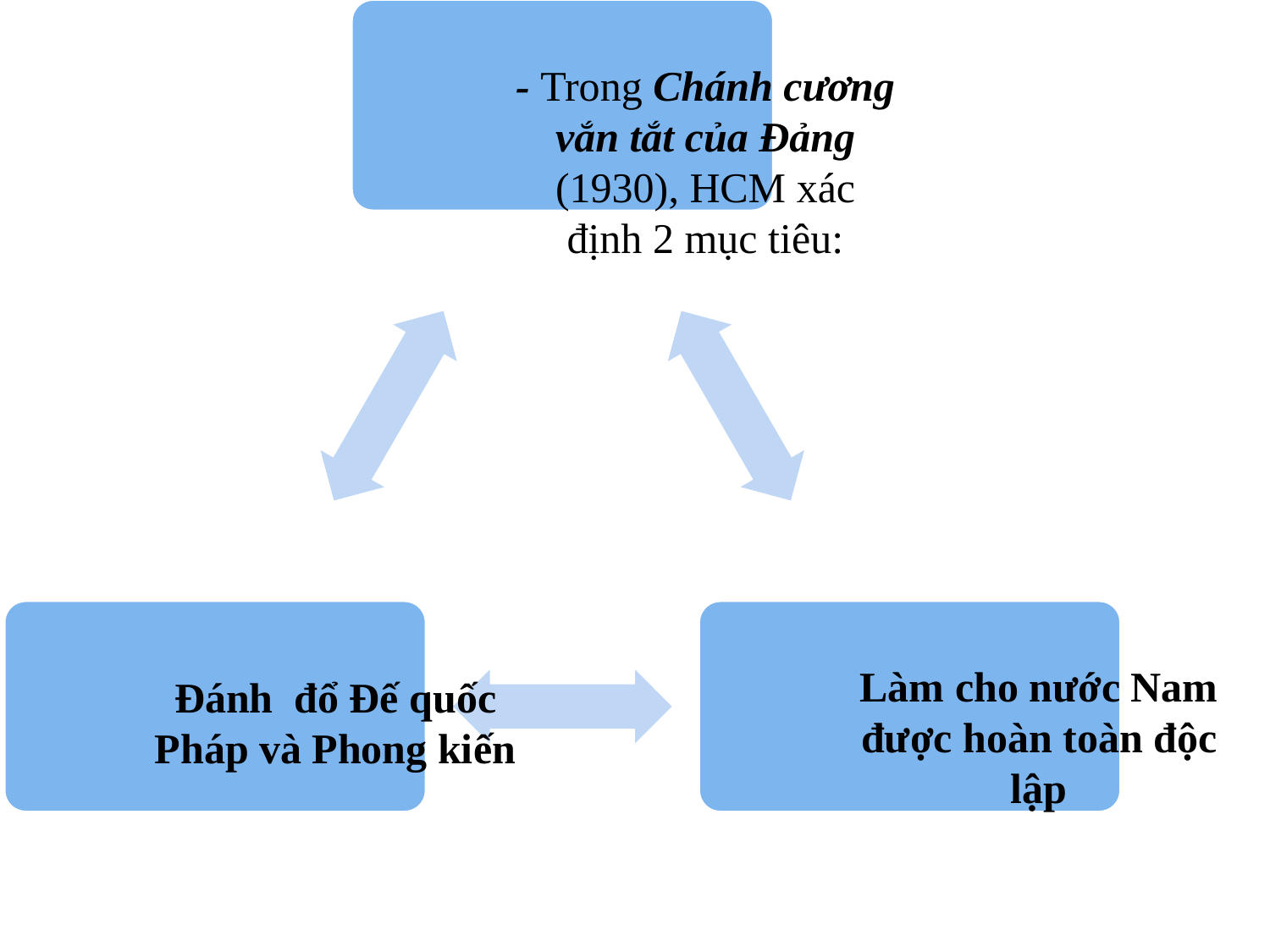

- Trong Chánh cương vắn tắt của Đảng (1930), HCM xác định 2 mục tiêu:

Làm cho nước Nam được hoàn toàn độc lập
Đánh  đổ Đế quốc Pháp và Phong kiến
6